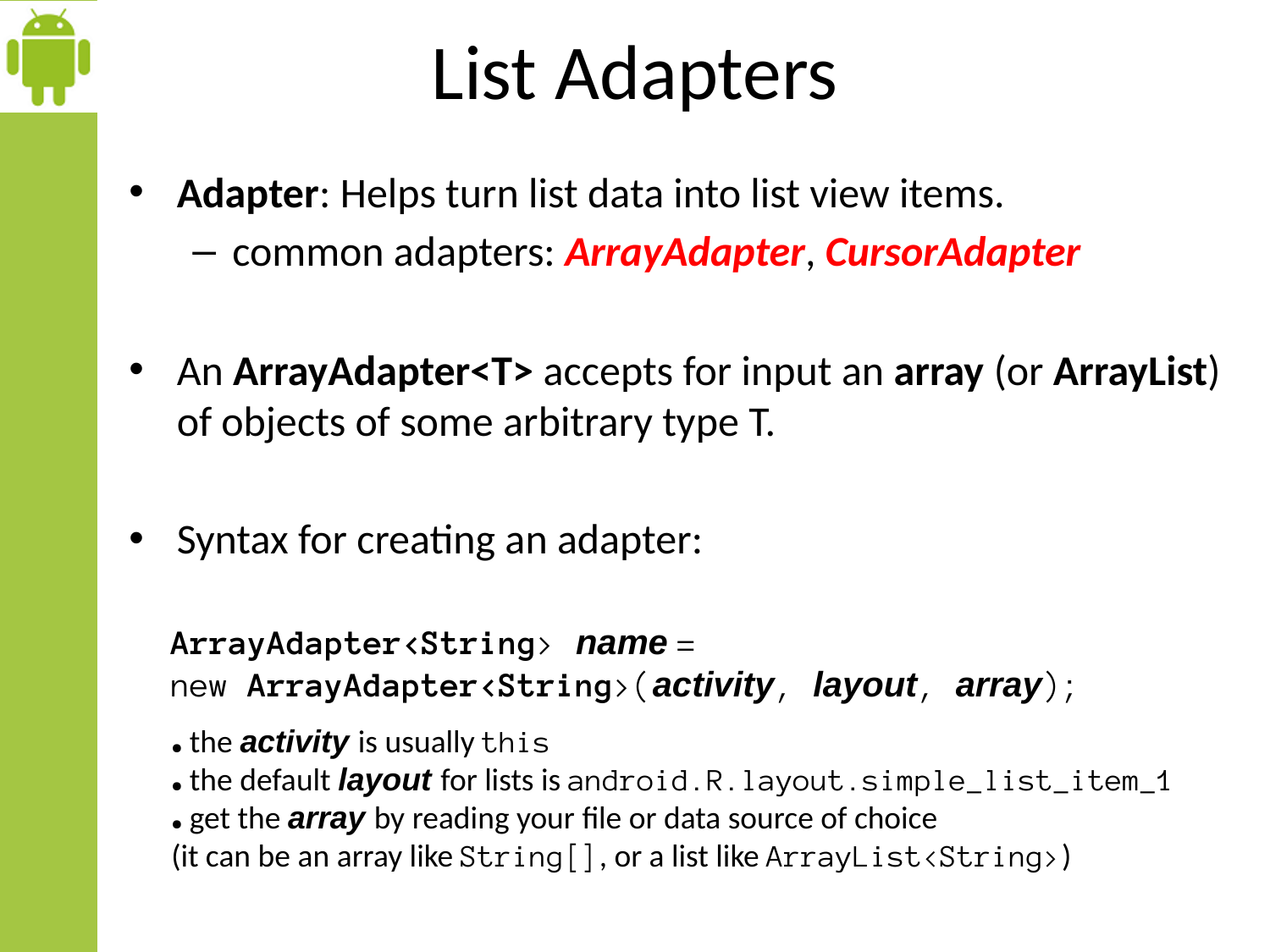

# List Adapters
Adapter: Helps turn list data into list view items.
common adapters: ArrayAdapter, CursorAdapter

An ArrayAdapter<T> accepts for input an array (or ArrayList) of objects of some arbitrary type T.

Syntax for creating an adapter:

ArrayAdapter<String> name =
new ArrayAdapter<String>(activity, layout, array);

● the activity is usually this
● the default layout for lists is android.R.layout.simple_list_item_1
● get the array by reading your file or data source of choice
(it can be an array like String[], or a list like ArrayList<String>)